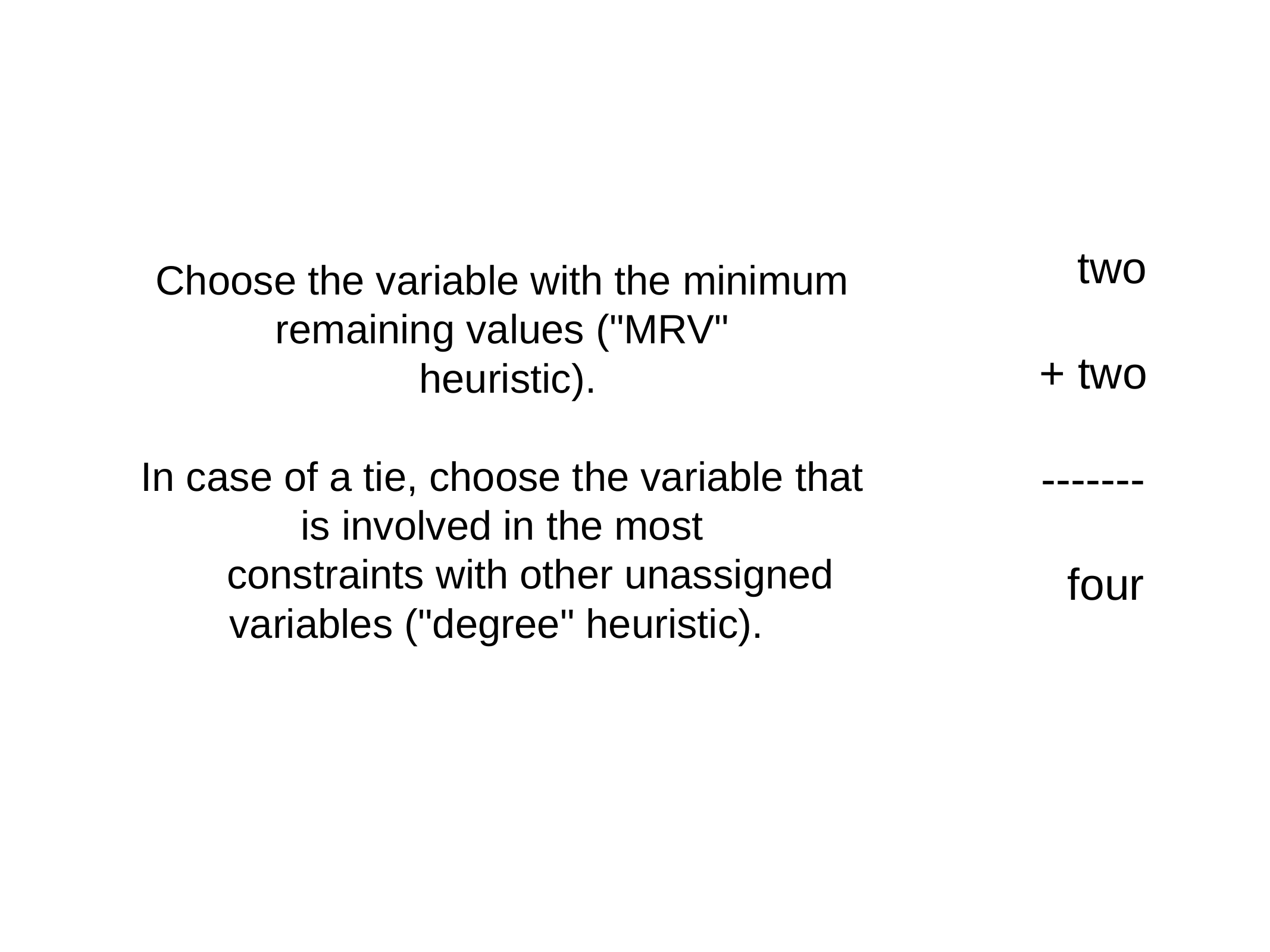

two
+ two
-------
  four
Choose the variable with the minimum remaining values ("MRV"
  heuristic).

In case of a tie, choose the variable that is involved in the most
     constraints with other unassigned variables ("degree" heuristic).